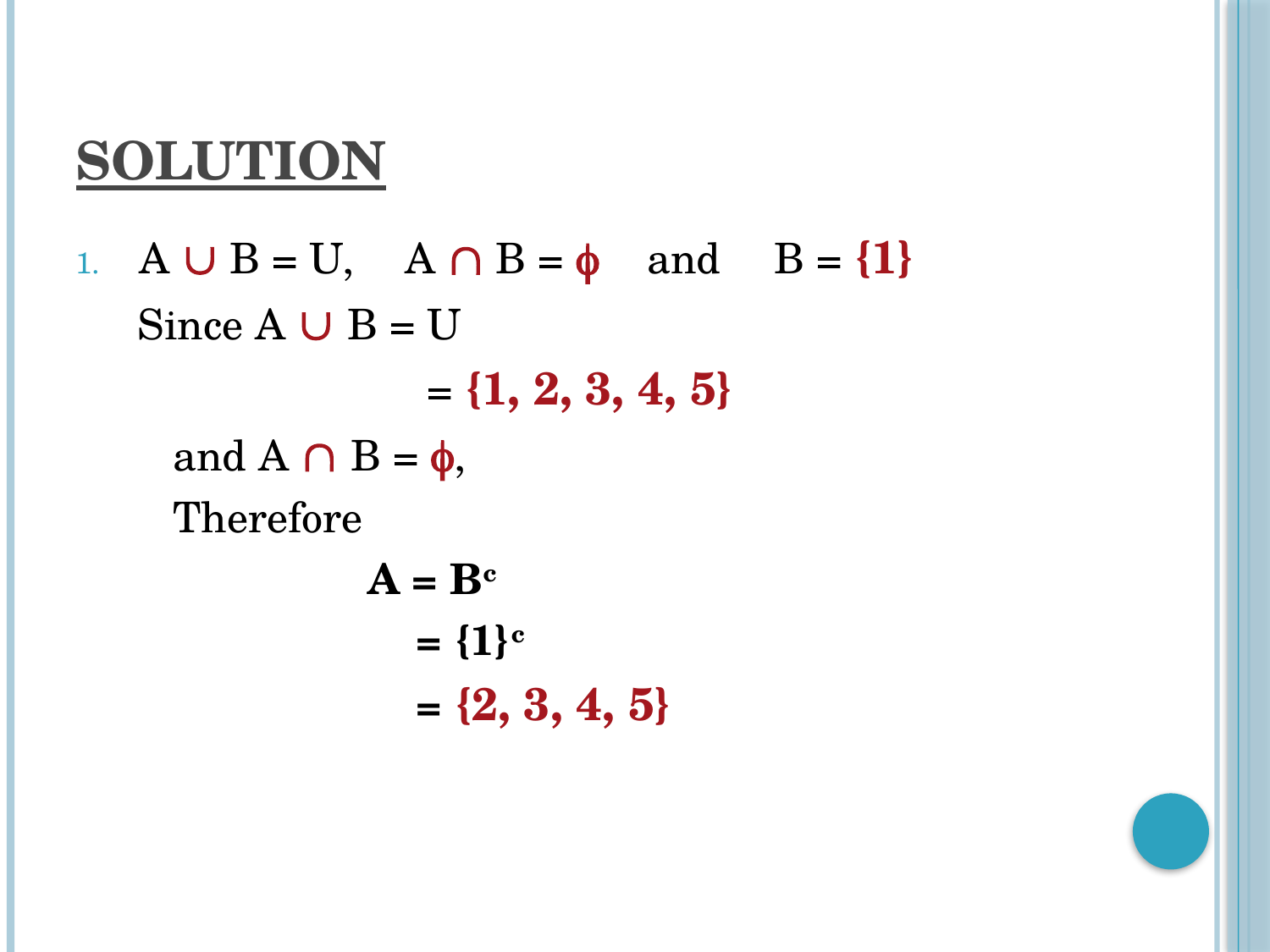

# SOLUTION
A ∪ B = U,	 A ∩ B = φ	and	B = {1}
	  Since A ∪ B = U
			     = {1, 2, 3, 4, 5}
	     and A ∩ B = φ,
	     Therefore
  			A = Bc
			    = {1}c
			    = {2, 3, 4, 5}